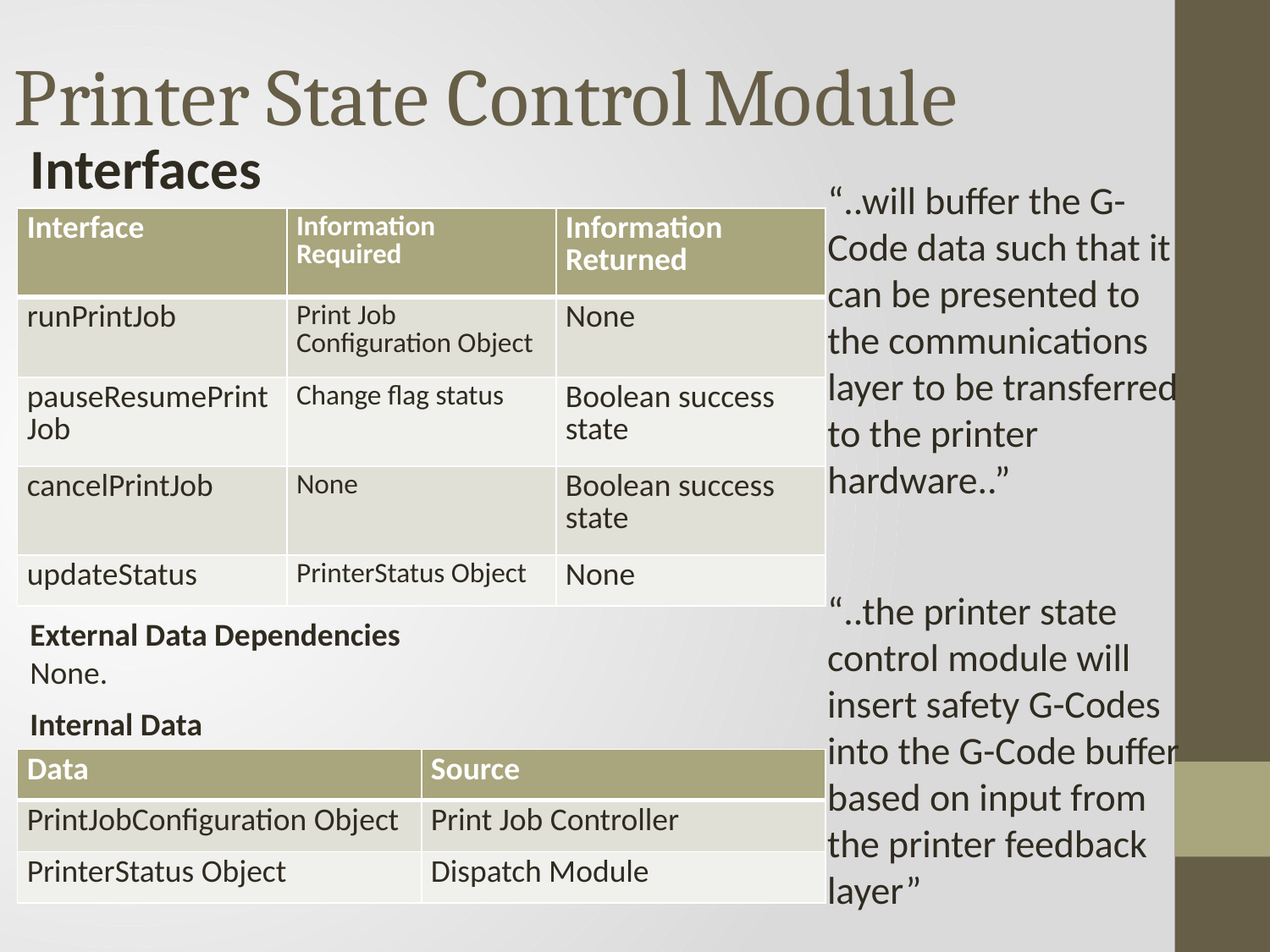

# Printer State Control Module
Interfaces
“..will buffer the G-Code data such that it can be presented to the communications layer to be transferred to the printer hardware..”
| Interface | Information Required | Information Returned |
| --- | --- | --- |
| runPrintJob | Print Job Configuration Object | None |
| pauseResumePrintJob | Change flag status | Boolean success state |
| cancelPrintJob | None | Boolean success state |
| updateStatus | PrinterStatus Object | None |
“..the printer state control module will insert safety G-Codes into the G-Code buffer based on input from the printer feedback layer”
External Data Dependencies
None.
Internal Data Descriptors
| Data | Source |
| --- | --- |
| PrintJobConfiguration Object | Print Job Controller |
| PrinterStatus Object | Dispatch Module |